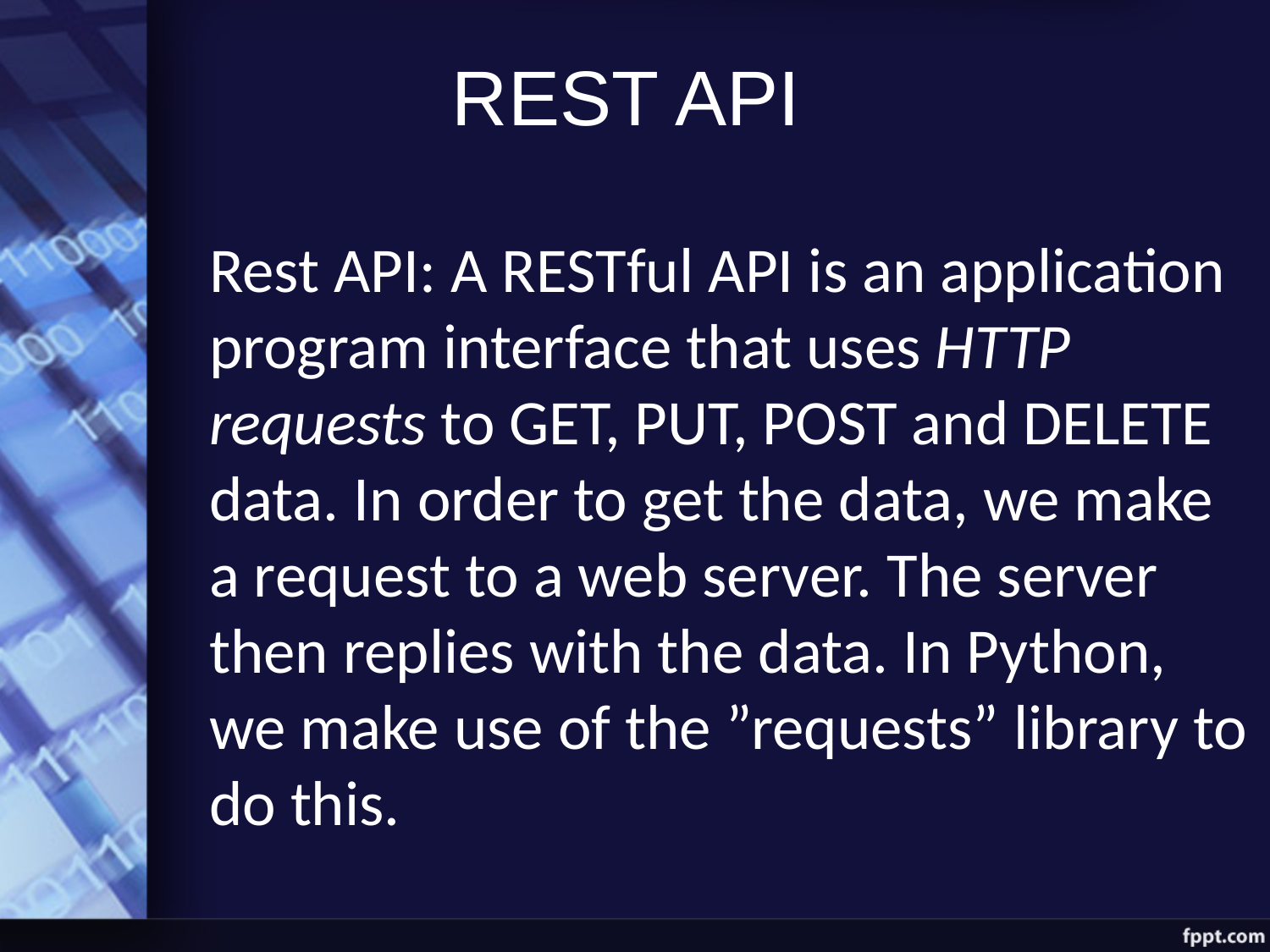

# REST API
	Rest API: A RESTful API is an application program interface that uses HTTP requests to GET, PUT, POST and DELETE data. In order to get the data, we make a request to a web server. The server then replies with the data. In Python, we make use of the ”requests” library to do this.